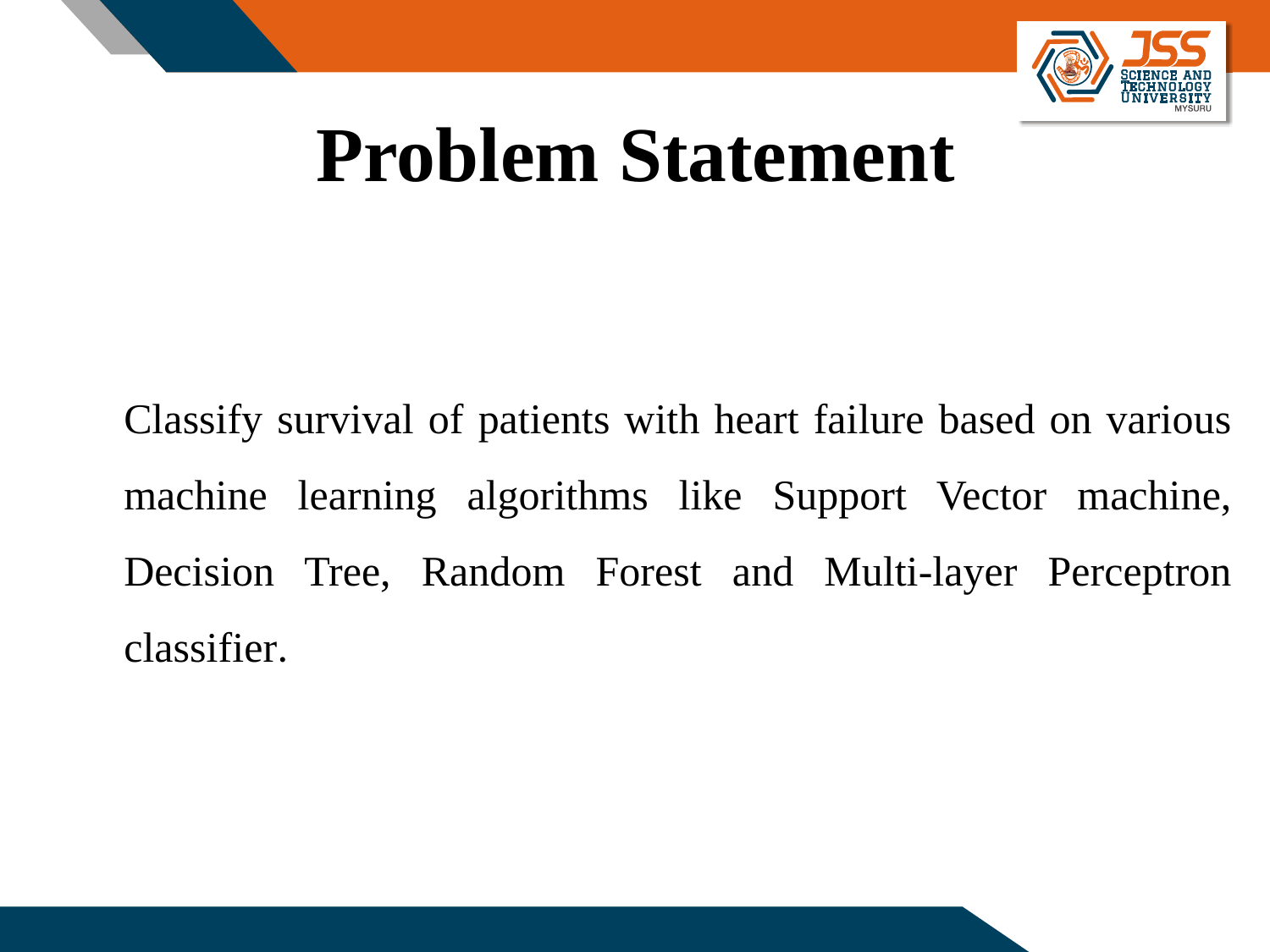

# Problem Statement

	Classify survival of patients with heart failure based on various machine learning algorithms like Support Vector machine, Decision Tree, Random Forest and Multi-layer Perceptron classifier.